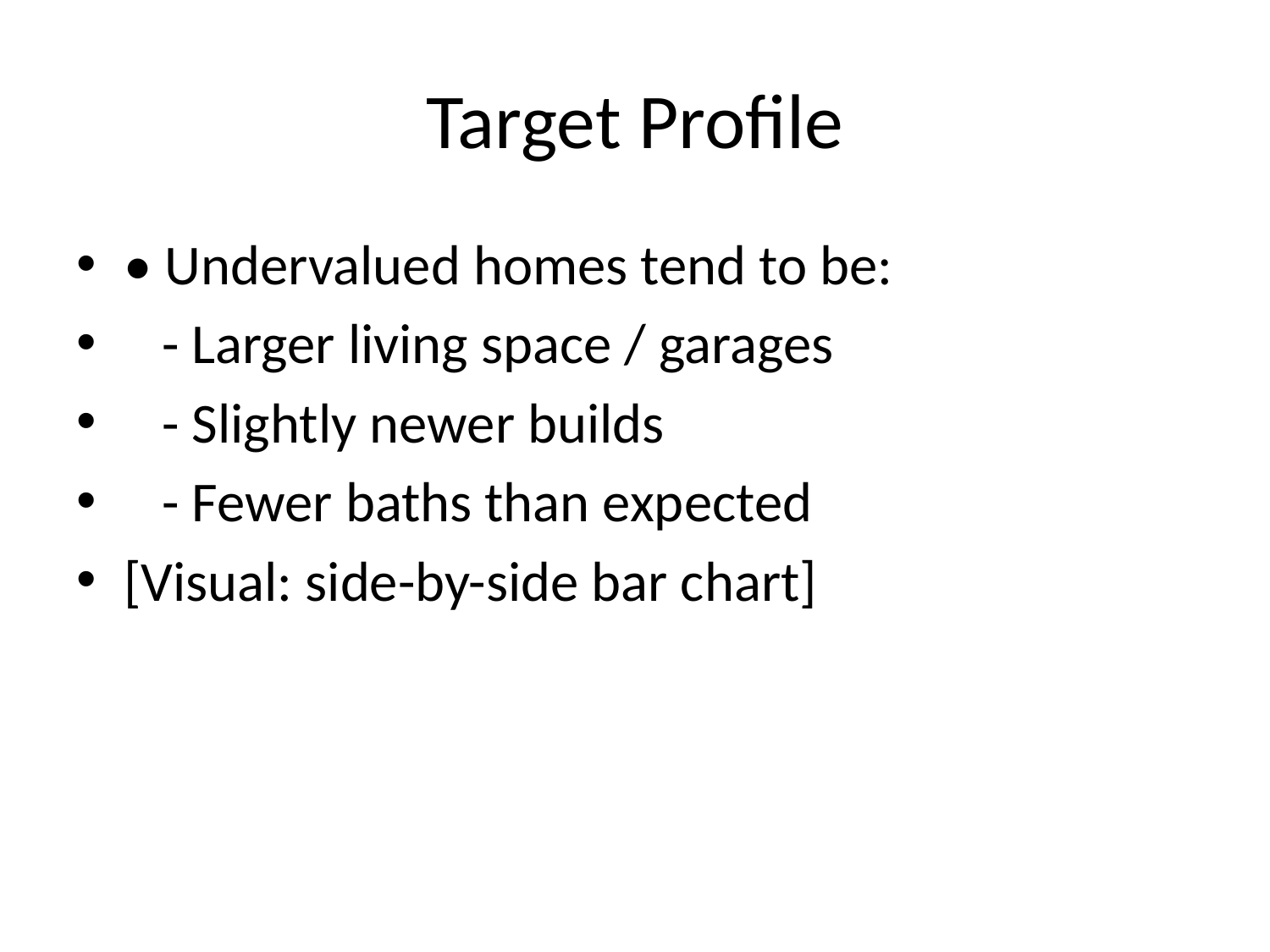

# Target Profile
• Undervalued homes tend to be:
   - Larger living space / garages
   - Slightly newer builds
   - Fewer baths than expected
[Visual: side-by-side bar chart]